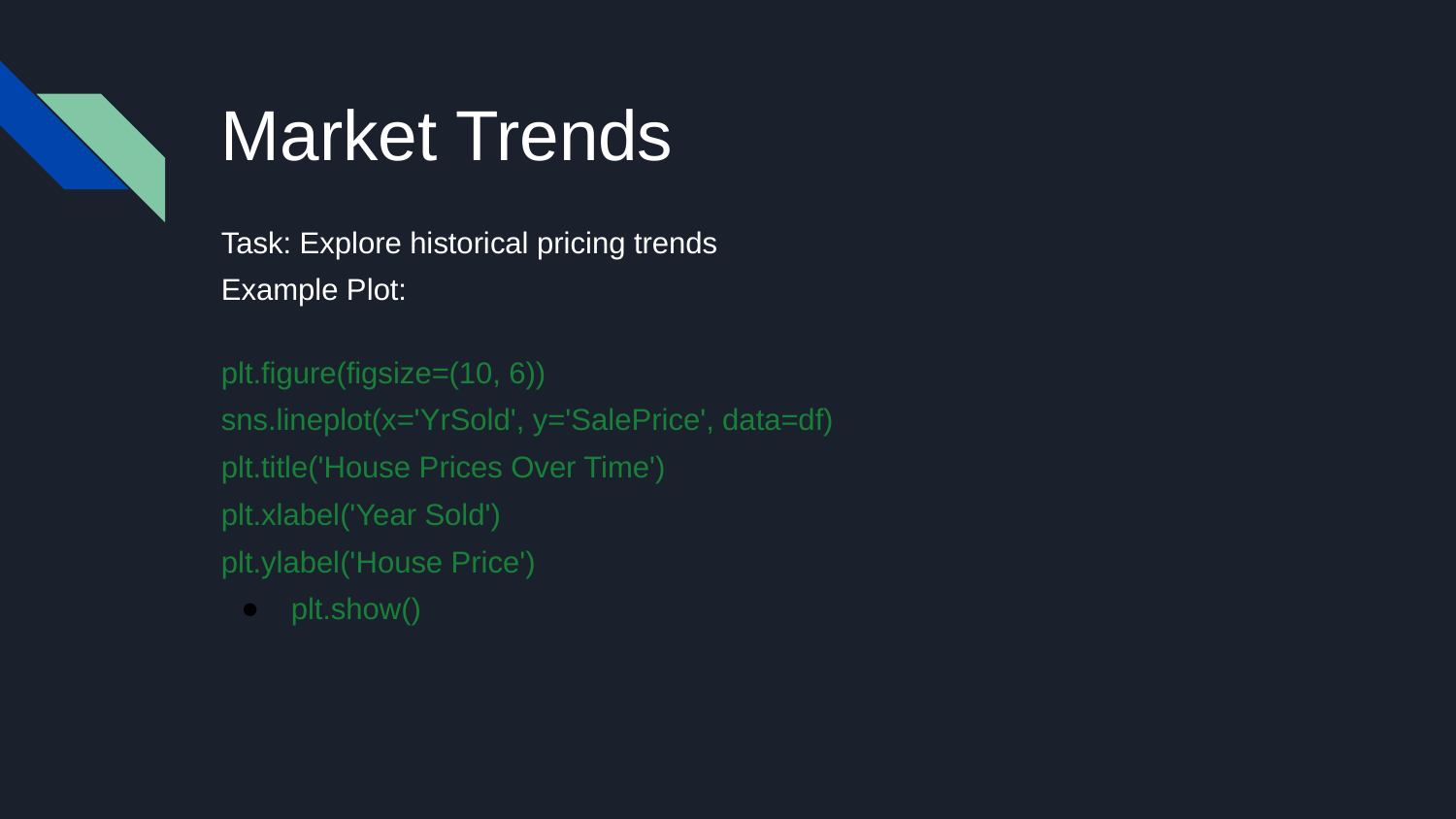

# Market Trends

Task: Explore historical pricing trends
Example Plot:
plt.figure(figsize=(10, 6))
sns.lineplot(x='YrSold', y='SalePrice', data=df)
plt.title('House Prices Over Time')
plt.xlabel('Year Sold')
plt.ylabel('House Price')
plt.show()